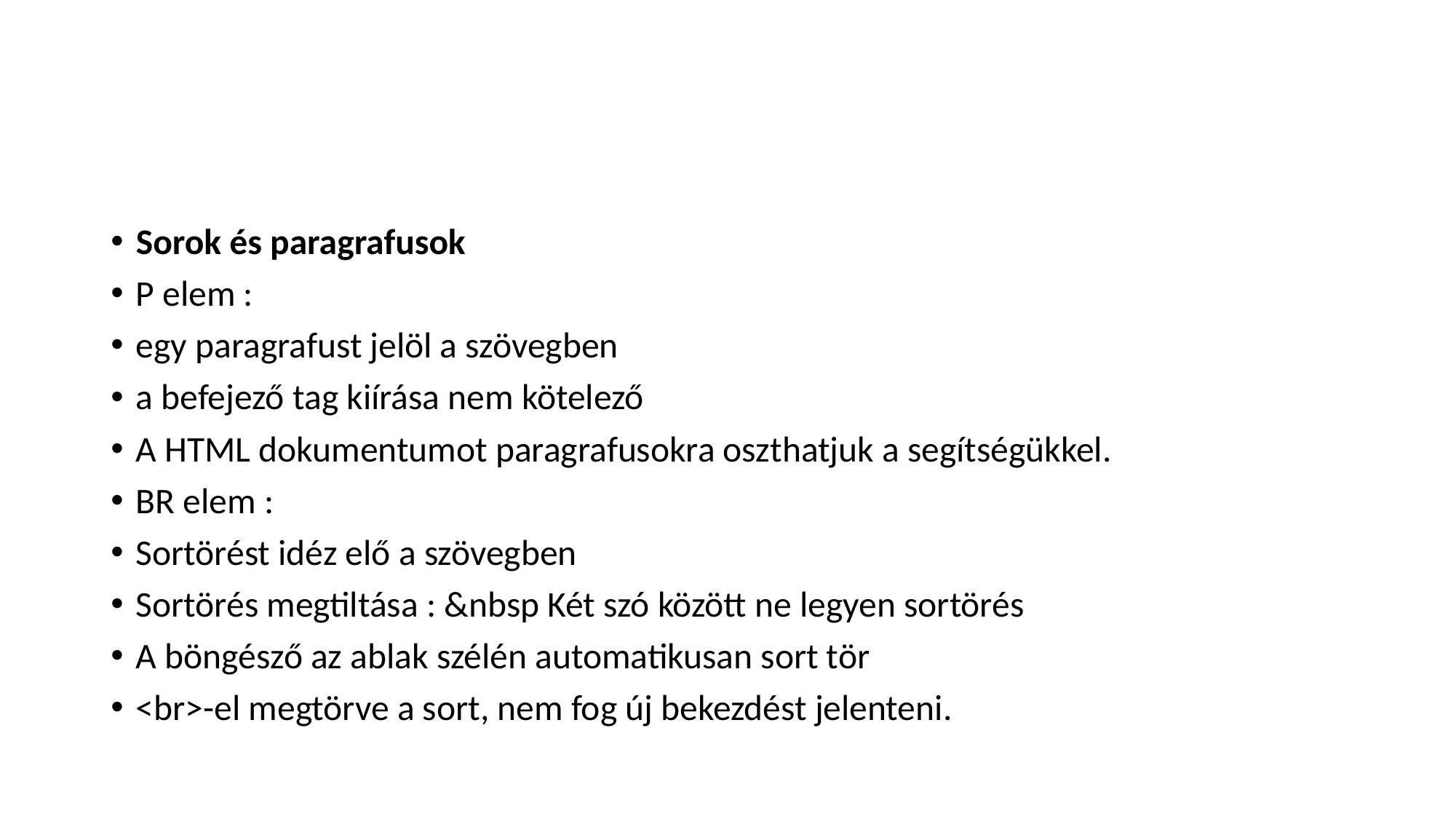

#
Sorok és paragrafusok
P elem :
egy paragrafust jelöl a szövegben
a befejező tag kiírása nem kötelező
A HTML dokumentumot paragrafusokra oszthatjuk a segítségükkel.
BR elem :
Sortörést idéz elő a szövegben
Sortörés megtiltása : &nbsp Két szó között ne legyen sortörés
A böngésző az ablak szélén automatikusan sort tör
<br>-el megtörve a sort, nem fog új bekezdést jelenteni.